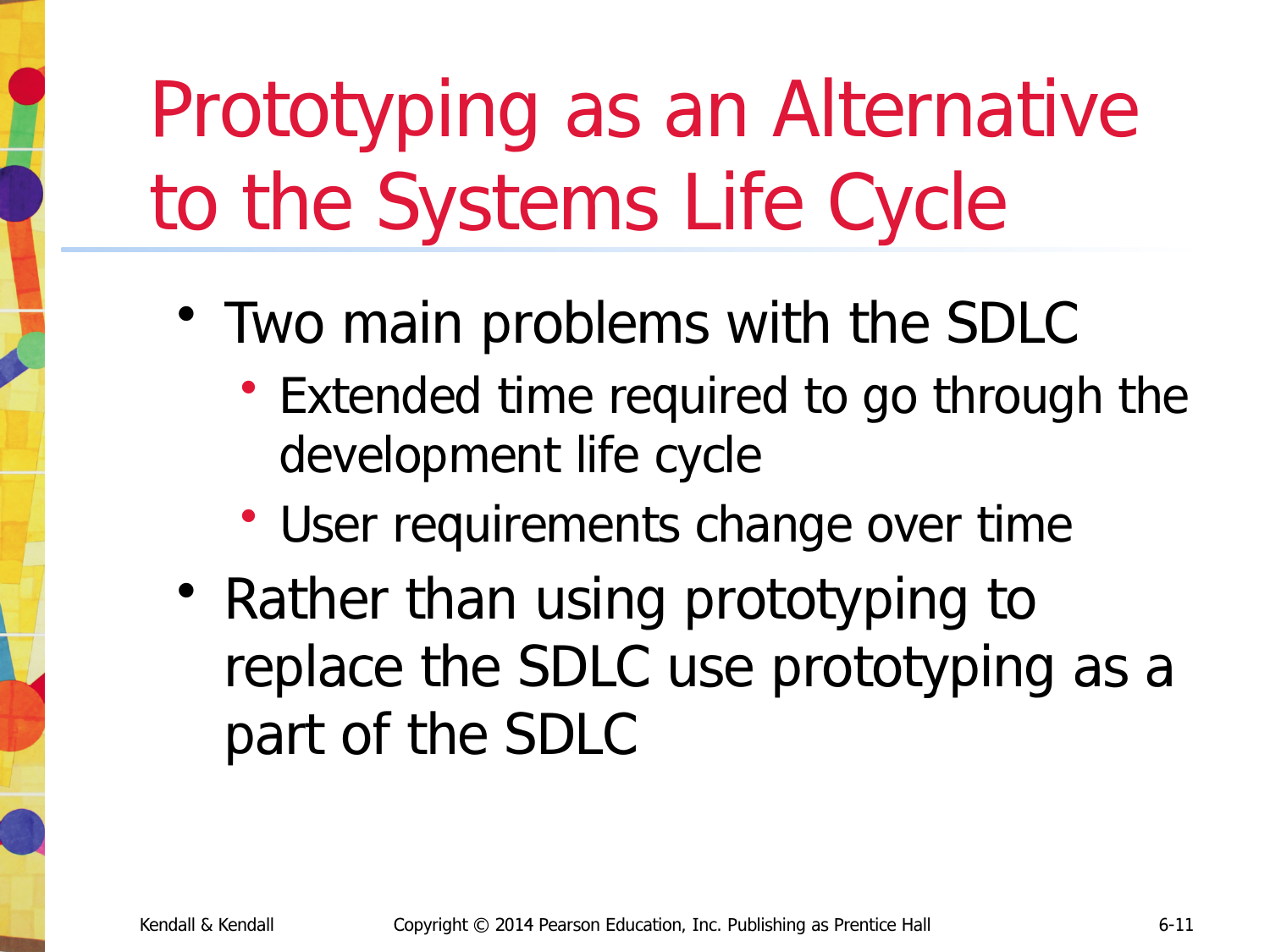

# Prototyping as an Alternative to the Systems Life Cycle
Two main problems with the SDLC
Extended time required to go through the development life cycle
User requirements change over time
Rather than using prototyping to replace the SDLC use prototyping as a part of the SDLC
Kendall & Kendall	Copyright © 2014 Pearson Education, Inc. Publishing as Prentice Hall
6-11